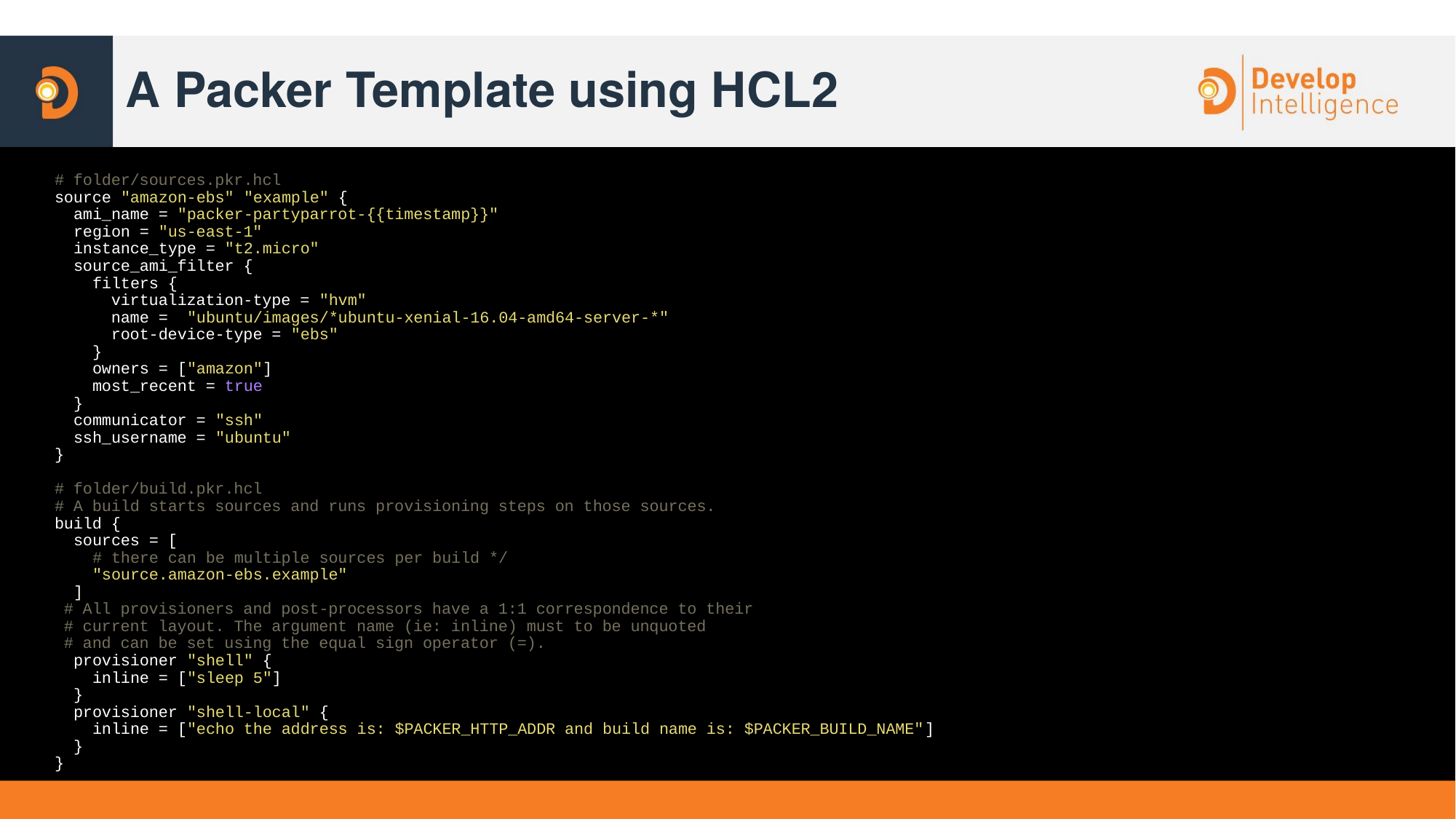

# A Packer Template using HCL2

# folder/sources.pkr.hcl
source "amazon-ebs" "example" {
  ami_name = "packer-partyparrot-{{timestamp}}"
  region = "us-east-1"
  instance_type = "t2.micro"
  source_ami_filter {
    filters {
      virtualization-type = "hvm"
      name =  "ubuntu/images/*ubuntu-xenial-16.04-amd64-server-*"
      root-device-type = "ebs"
    }
    owners = ["amazon"]
    most_recent = true
  }
  communicator = "ssh"
  ssh_username = "ubuntu"
}

# folder/build.pkr.hcl
# A build starts sources and runs provisioning steps on those sources.
build {
  sources = [
    # there can be multiple sources per build */
    "source.amazon-ebs.example"
  ]
 # All provisioners and post-processors have a 1:1 correspondence to their
 # current layout. The argument name (ie: inline) must to be unquoted
 # and can be set using the equal sign operator (=).
  provisioner "shell" {
    inline = ["sleep 5"]
  }
  provisioner "shell-local" {
    inline = ["echo the address is: $PACKER_HTTP_ADDR and build name is: $PACKER_BUILD_NAME"]
  }
}

16